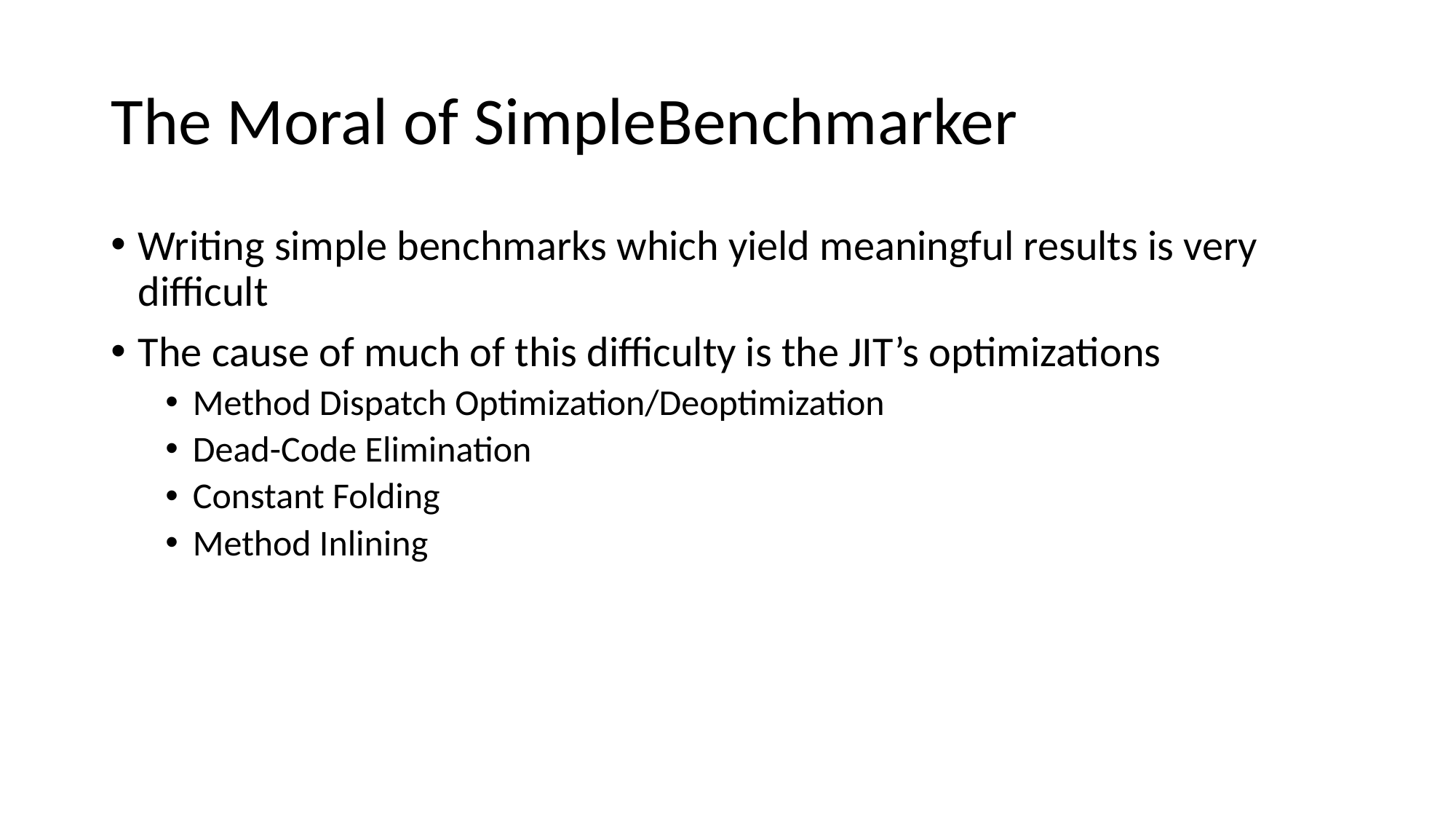

# The Moral of SimpleBenchmarker
Writing simple benchmarks which yield meaningful results is very difficult
The cause of much of this difficulty is the JIT’s optimizations
Method Dispatch Optimization/Deoptimization
Dead-Code Elimination
Constant Folding
Method Inlining